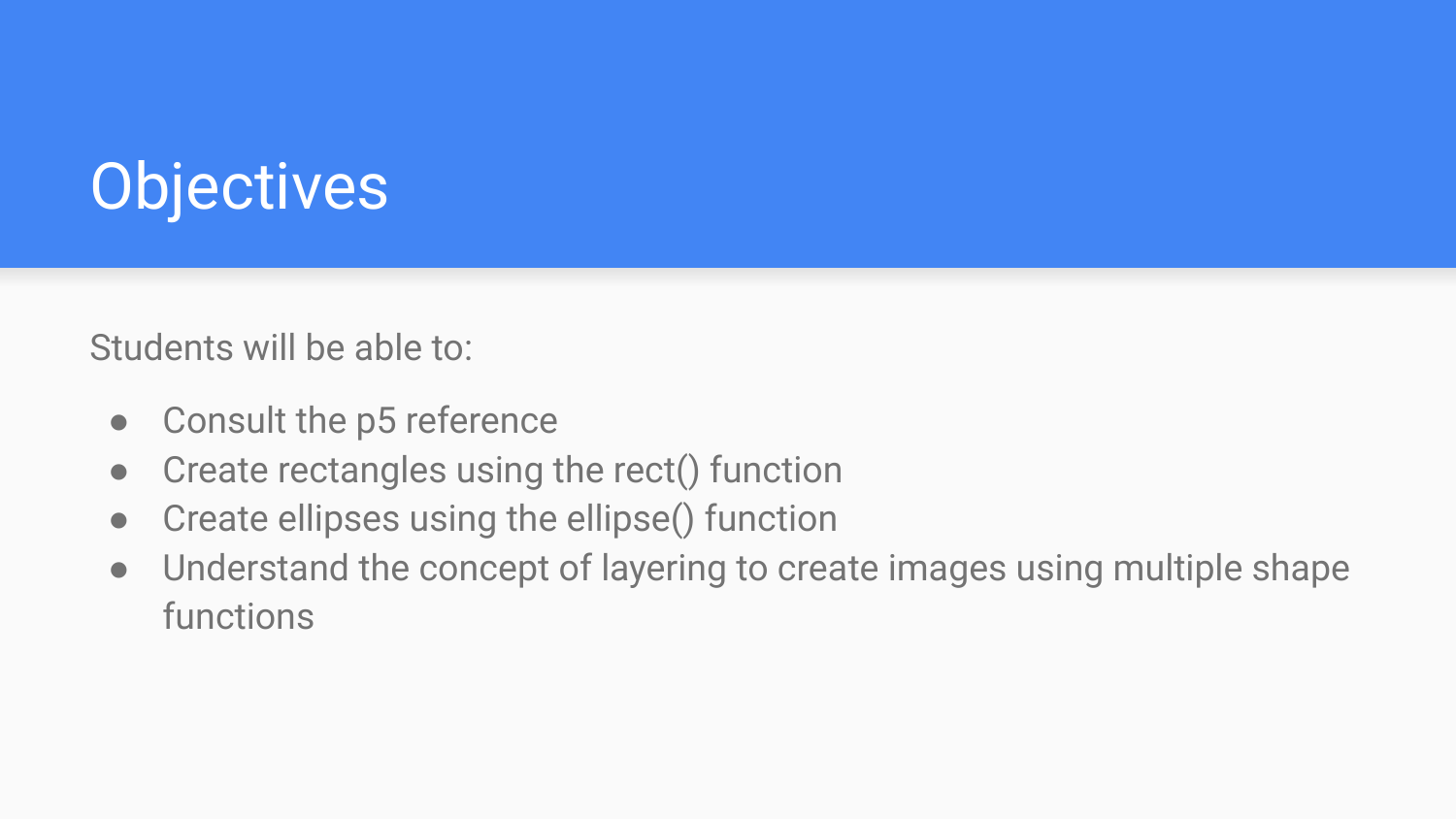

# Objectives
Students will be able to:
Consult the p5 reference
Create rectangles using the rect() function
Create ellipses using the ellipse() function
Understand the concept of layering to create images using multiple shape functions